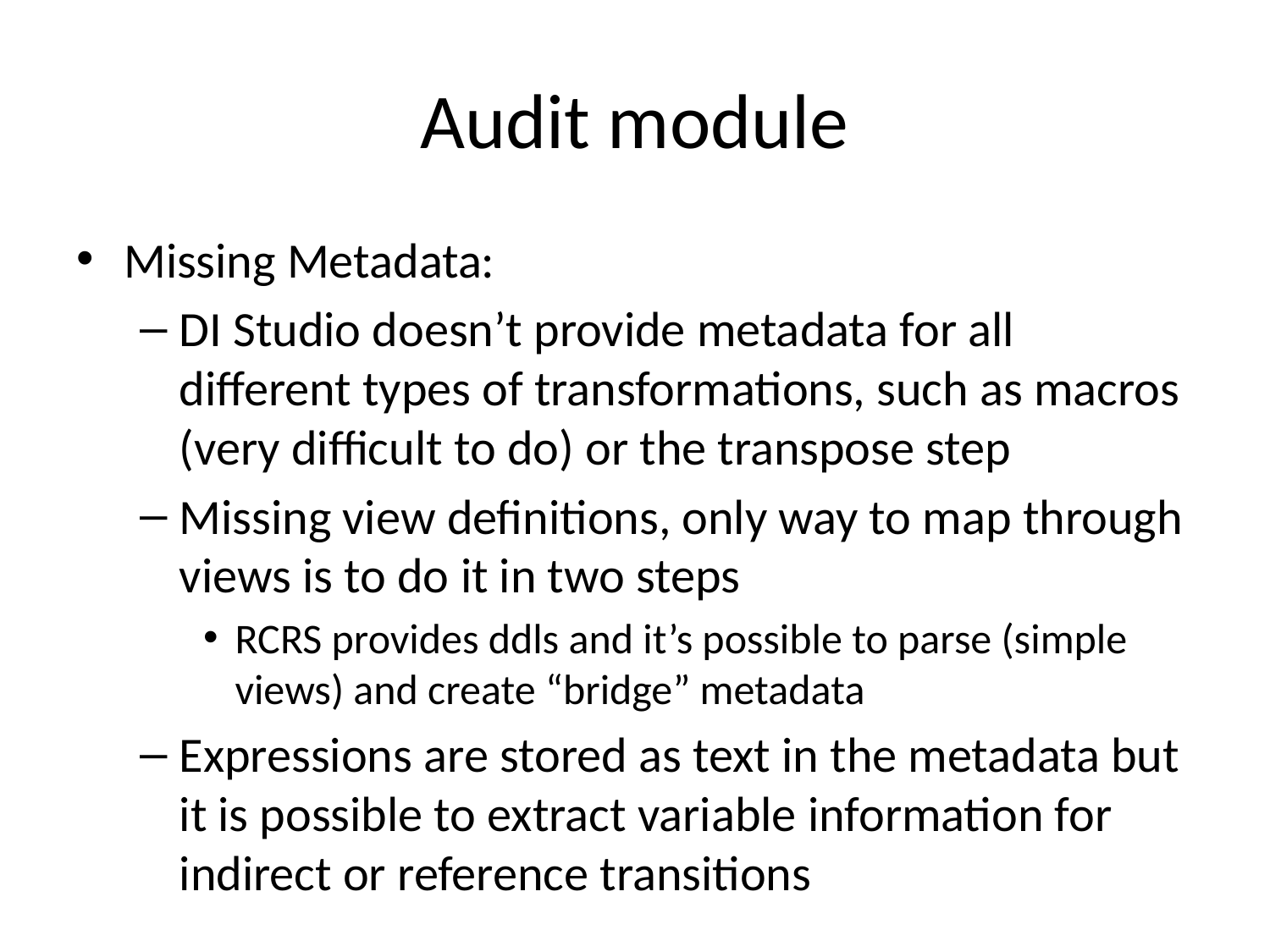

# Audit module
Missing Metadata:
DI Studio doesn’t provide metadata for all different types of transformations, such as macros (very difficult to do) or the transpose step
Missing view definitions, only way to map through views is to do it in two steps
RCRS provides ddls and it’s possible to parse (simple views) and create “bridge” metadata
Expressions are stored as text in the metadata but it is possible to extract variable information for indirect or reference transitions